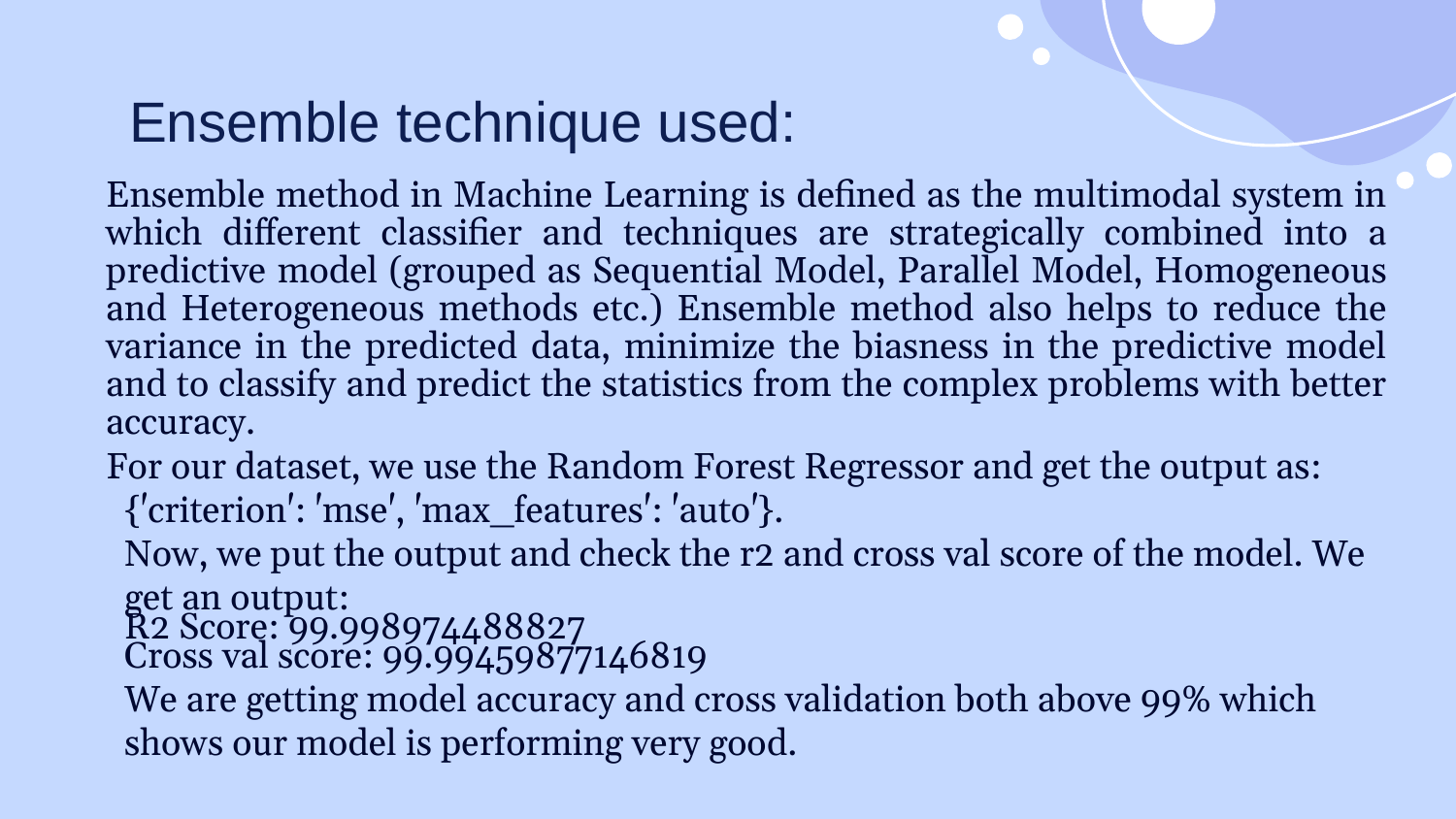

# Ensemble technique used:
Ensemble method in Machine Learning is defined as the multimodal system in which different classifier and techniques are strategically combined into a predictive model (grouped as Sequential Model, Parallel Model, Homogeneous and Heterogeneous methods etc.) Ensemble method also helps to reduce the variance in the predicted data, minimize the biasness in the predictive model and to classify and predict the statistics from the complex problems with better accuracy.
For our dataset, we use the Random Forest Regressor and get the output as:
{'criterion': 'mse', 'max_features': 'auto'}.
Now, we put the output and check the r2 and cross val score of the model. We get an output:
R2 Score: 99.998974488827
Cross val score: 99.99459877146819
We are getting model accuracy and cross validation both above 99% which shows our model is performing very good.